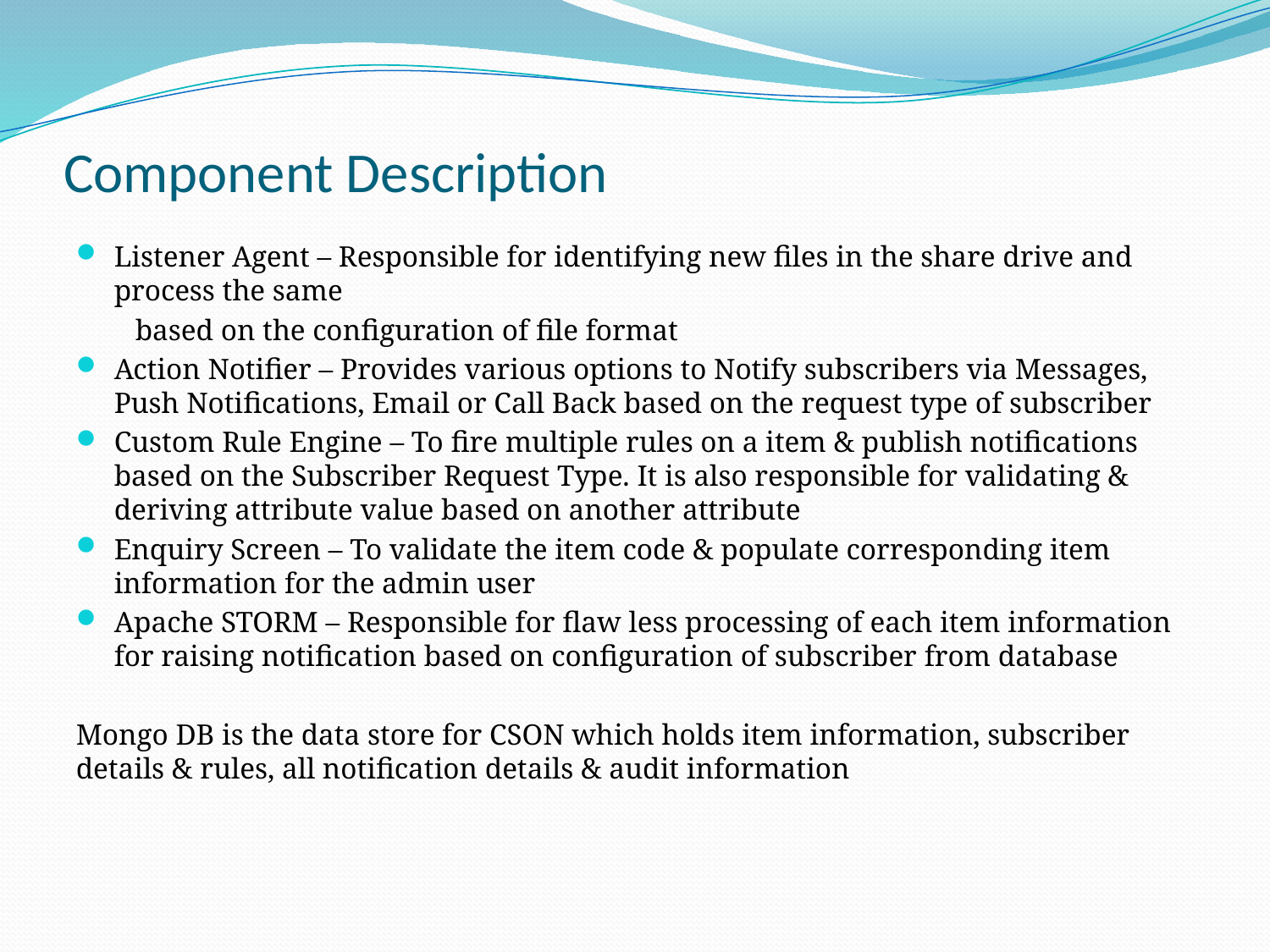

# Component Description
Listener Agent – Responsible for identifying new files in the share drive and process the same
        based on the configuration of file format
Action Notifier – Provides various options to Notify subscribers via Messages, Push Notifications, Email or Call Back based on the request type of subscriber
Custom Rule Engine – To fire multiple rules on a item & publish notifications based on the Subscriber Request Type. It is also responsible for validating & deriving attribute value based on another attribute
Enquiry Screen – To validate the item code & populate corresponding item information for the admin user
Apache STORM – Responsible for flaw less processing of each item information for raising notification based on configuration of subscriber from database

Mongo DB is the data store for CSON which holds item information, subscriber details & rules, all notification details & audit information